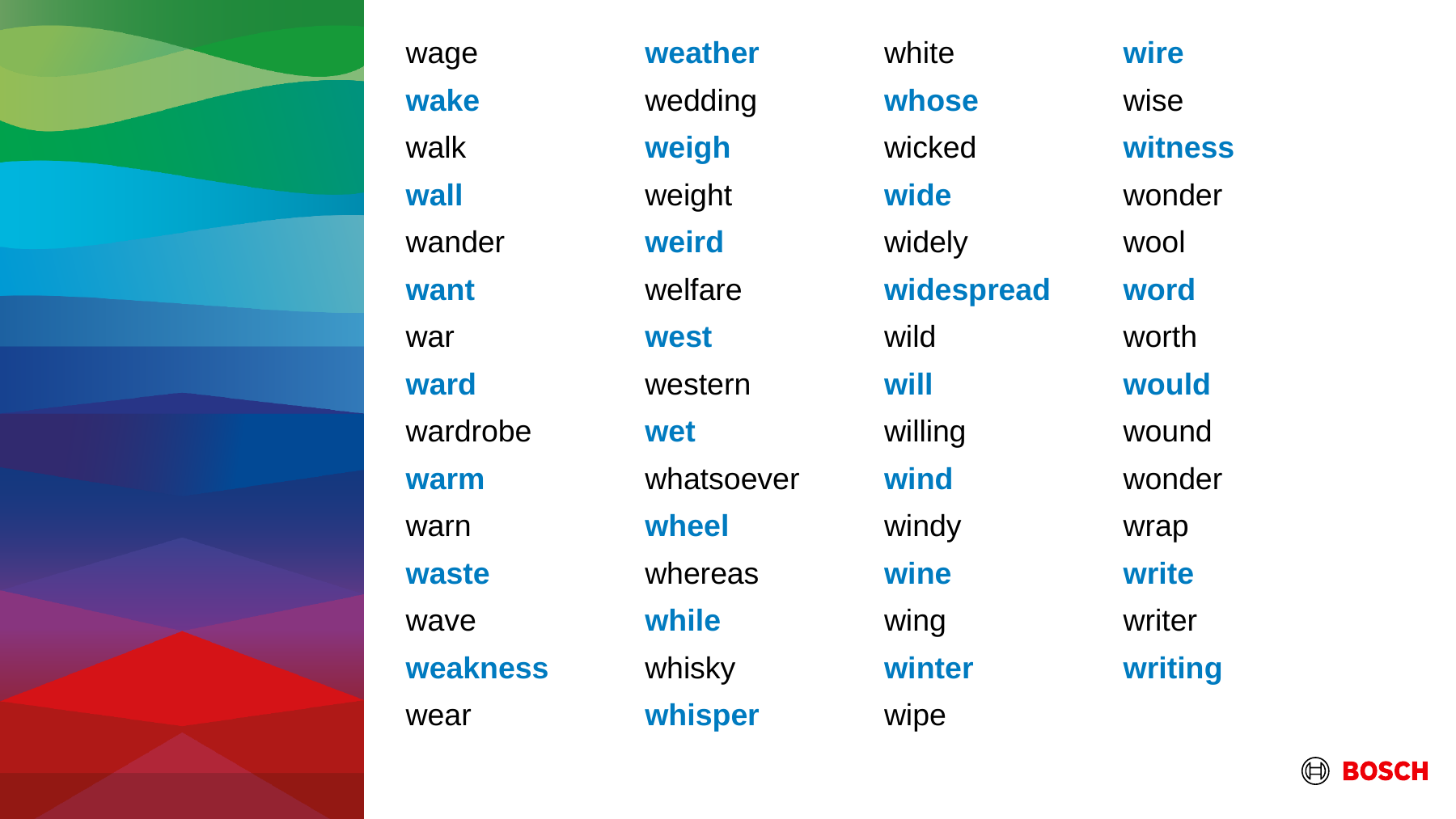

wage
wake
walk
wall
wander
want
war
ward
wardrobe
warm
warn
waste
wave
weakness
wear
weather
wedding
weigh
weight
weird
welfare
west
western
wet
whatsoever
wheel
whereas
while
whisky
whisper
white
whose
wicked
wide
widely
widespread
wild
will
willing
wind
windy
wine
wing
winter
wipe
wire
wise
witness
wonder
wool
word
worth
would
wound
wonder
wrap
write
writer
writing